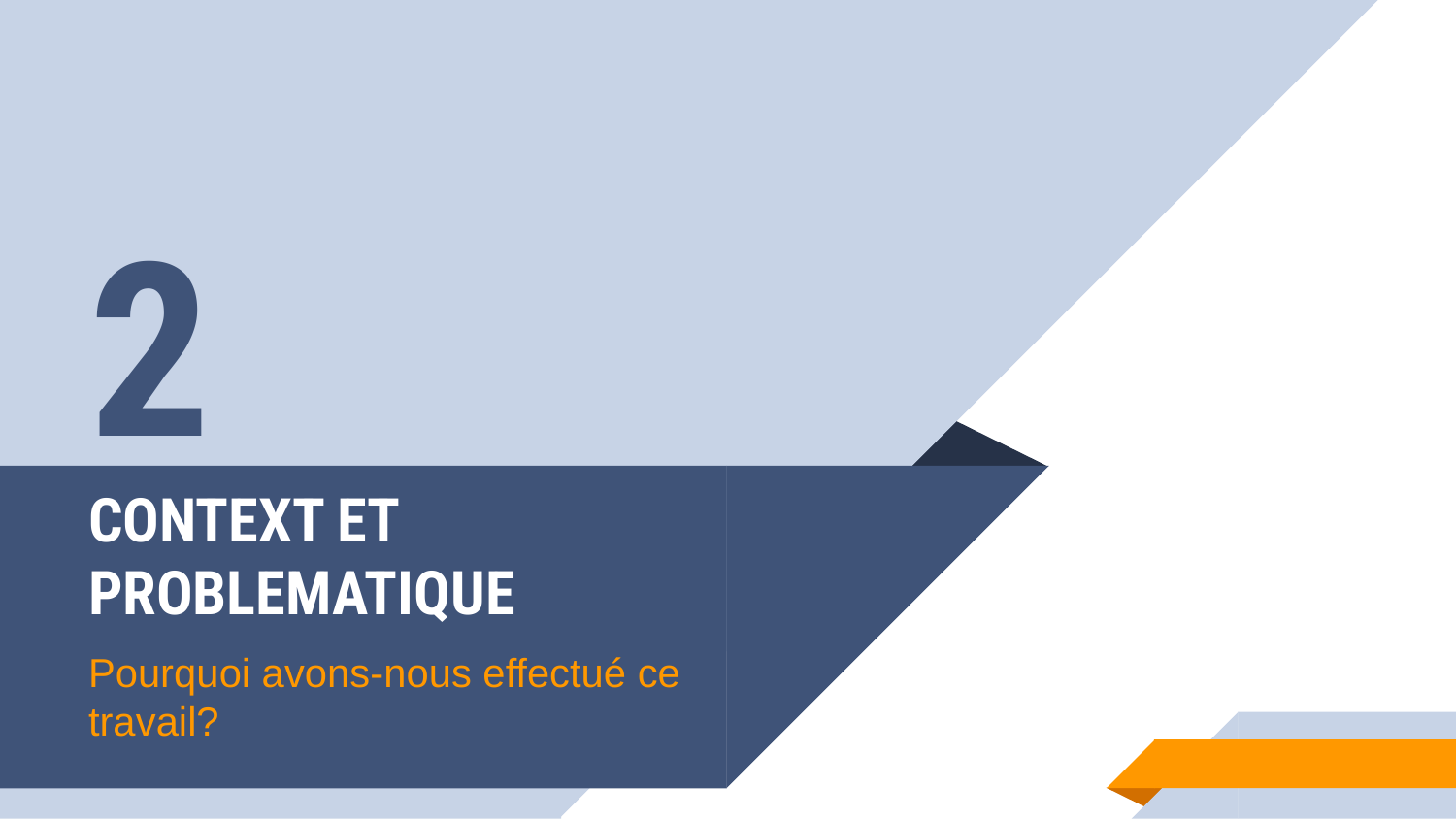

2
# CONTEXT ET PROBLEMATIQUE
Pourquoi avons-nous effectué ce travail?